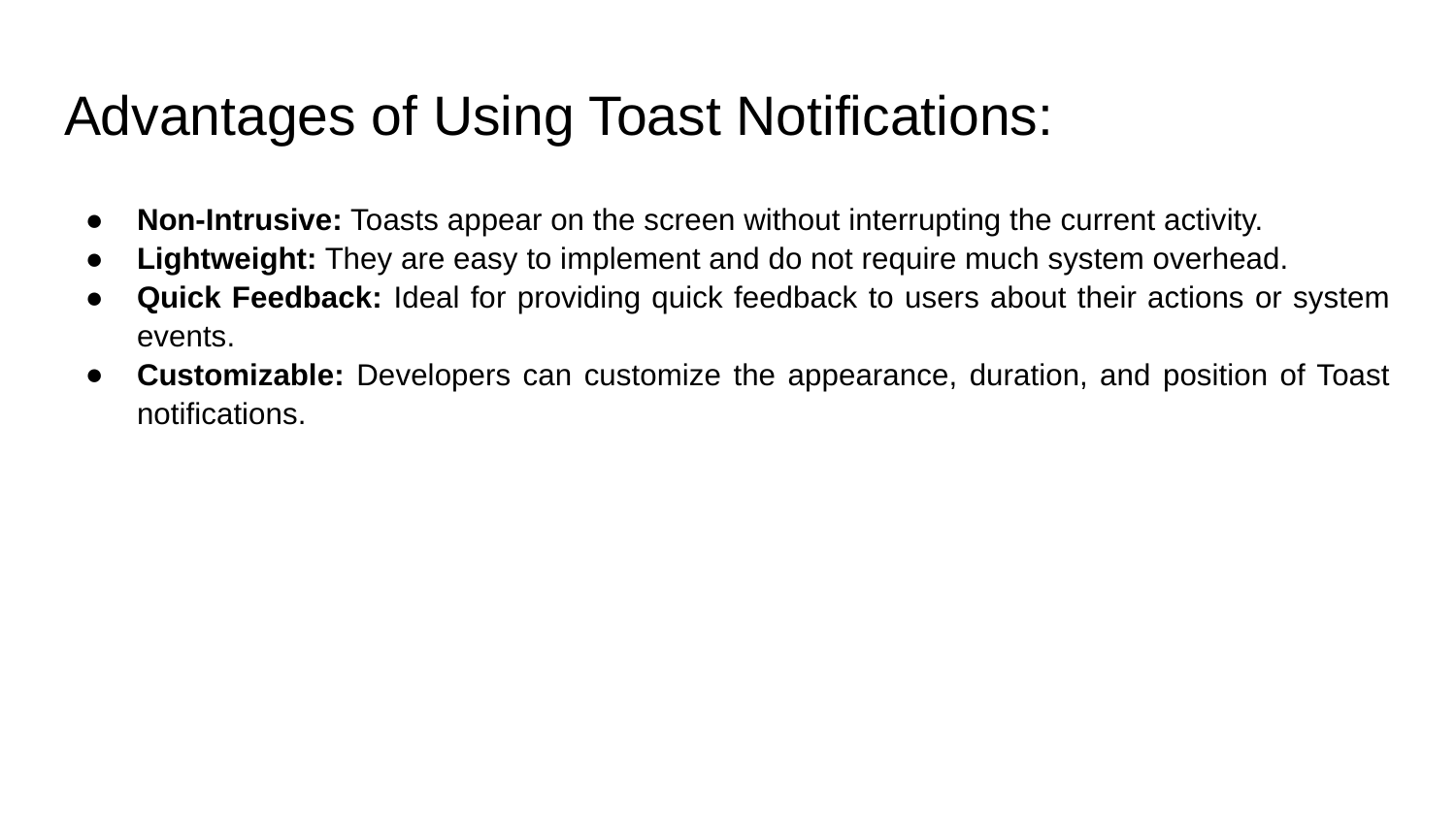

# Advantages of Using Toast Notifications:
Non-Intrusive: Toasts appear on the screen without interrupting the current activity.
Lightweight: They are easy to implement and do not require much system overhead.
Quick Feedback: Ideal for providing quick feedback to users about their actions or system events.
Customizable: Developers can customize the appearance, duration, and position of Toast notifications.